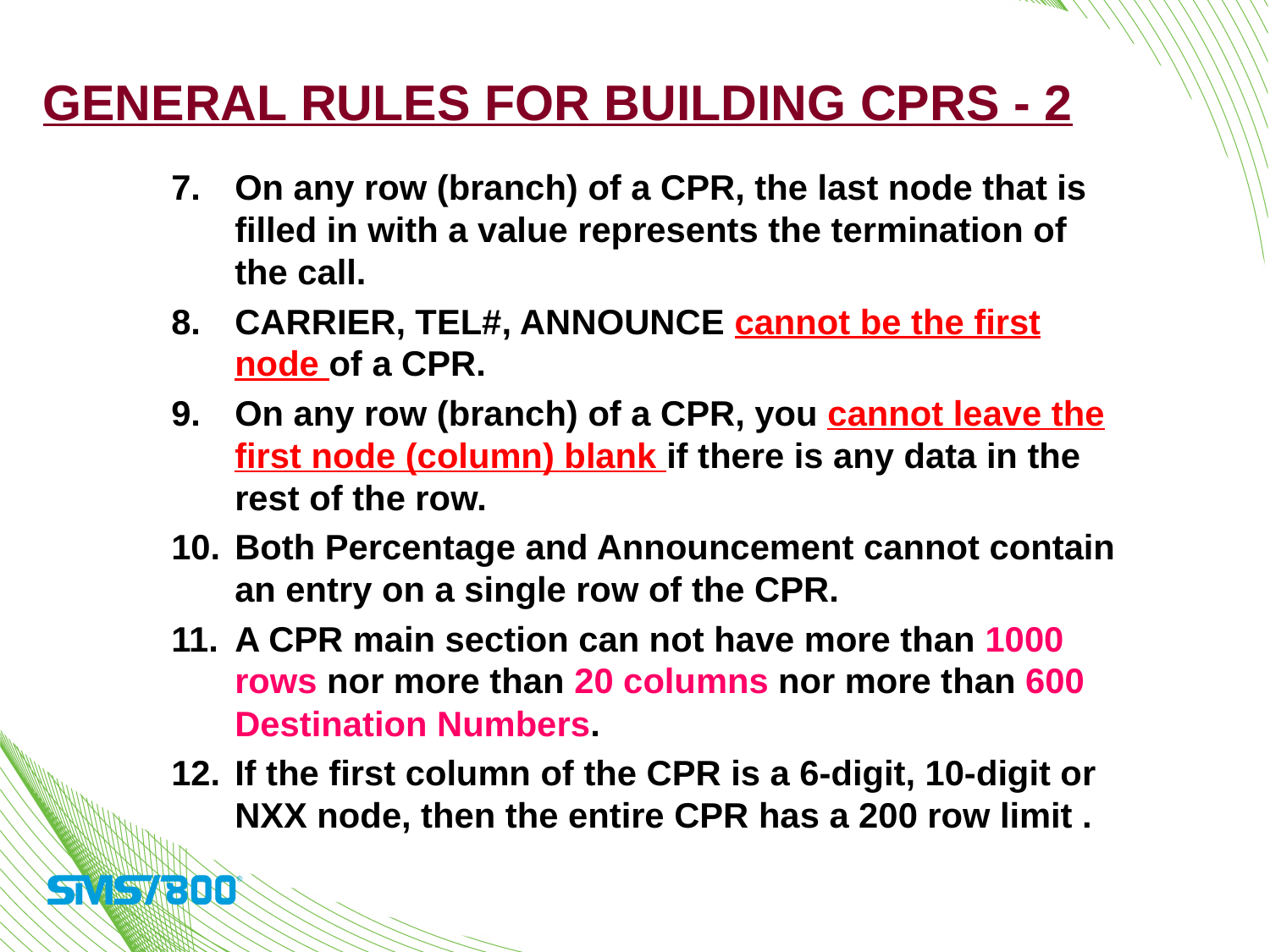

General Rules for Building CPRs - 2

7.	On any row (branch) of a CPR, the last node that is filled in with a value represents the termination of the call.
8.	CARRIER, TEL#, ANNOUNCE cannot be the first node of a CPR.
9.	On any row (branch) of a CPR, you cannot leave the first node (column) blank if there is any data in the rest of the row.
10.	Both Percentage and Announcement cannot contain an entry on a single row of the CPR.
A CPR main section can not have more than 1000 rows nor more than 20 columns nor more than 600 Destination Numbers.
If the first column of the CPR is a 6-digit, 10-digit or NXX node, then the entire CPR has a 200 row limit .